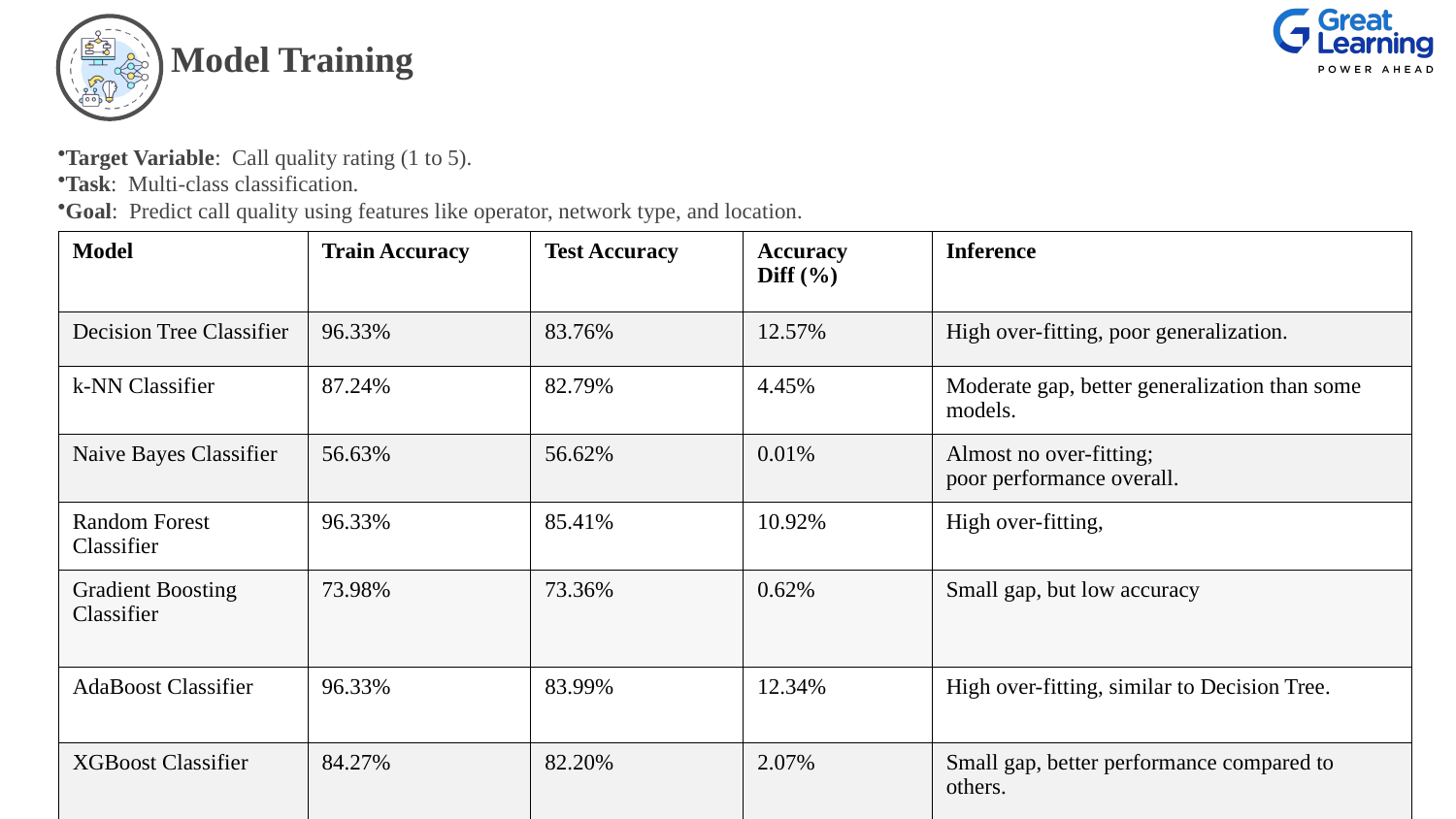

Model Training

Target Variable:  Call quality rating (1 to 5).
Task:  Multi-class classification.
Goal:  Predict call quality using features like operator, network type, and location.
| Model | Train Accuracy | Test Accuracy | Accuracy Diff (%) | Inference |
| --- | --- | --- | --- | --- |
| Decision Tree Classifier | 96.33% | 83.76% | 12.57% | High over-fitting, poor generalization. |
| k-NN Classifier | 87.24% | 82.79% | 4.45% | Moderate gap, better generalization than some models. |
| Naive Bayes Classifier | 56.63% | 56.62% | 0.01% | Almost no over-fitting; poor performance overall. |
| Random Forest Classifier | 96.33% | 85.41% | 10.92% | High over-fitting, |
| Gradient Boosting Classifier | 73.98% | 73.36% | 0.62% | Small gap, but low accuracy |
| AdaBoost Classifier | 96.33% | 83.99% | 12.34% | High over-fitting, similar to Decision Tree. |
| XGBoost Classifier | 84.27% | 82.20% | 2.07% | Small gap, better performance compared to others. |
Tab 11: Overall  Model Performance: Summary and Insights – with Default Parameters